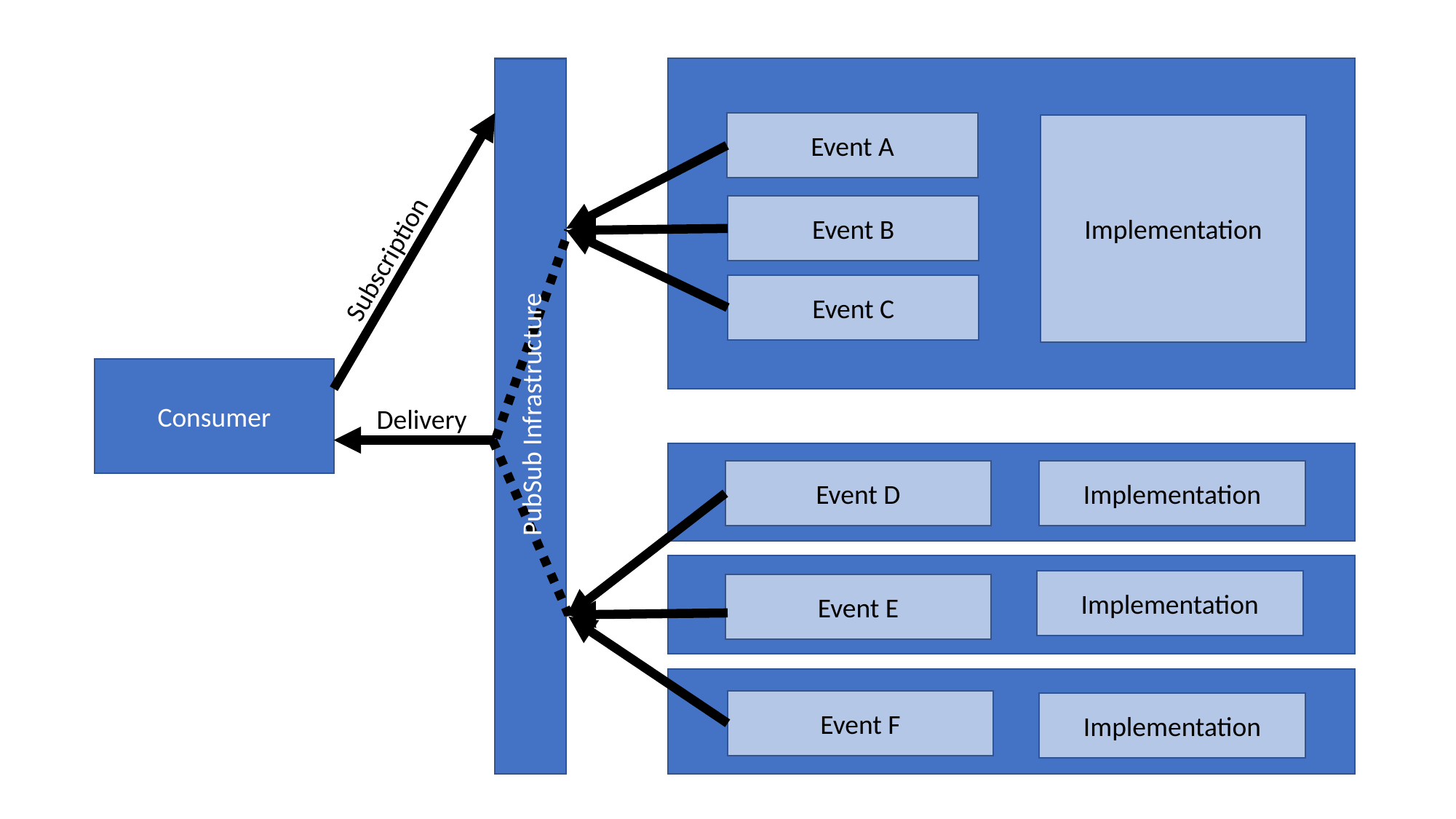

Event A
Implementation
Event B
Subscription
Event C
Consumer

PubSub Infrastructure
Delivery

Event D
Implementation

Implementation
Event E

Event F
Implementation